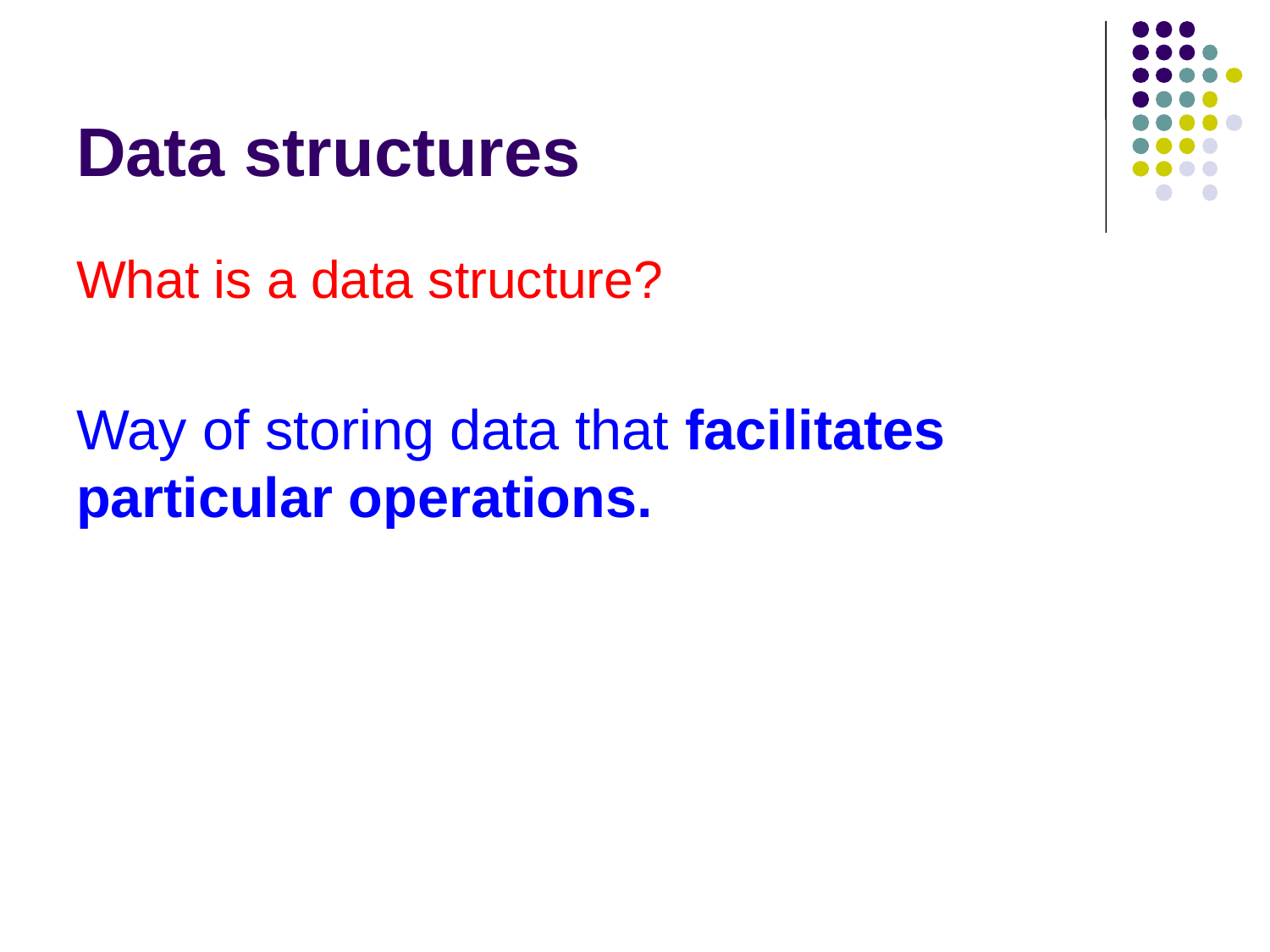

# Data structures
What is a data structure?

Way of storing data that facilitates particular operations.